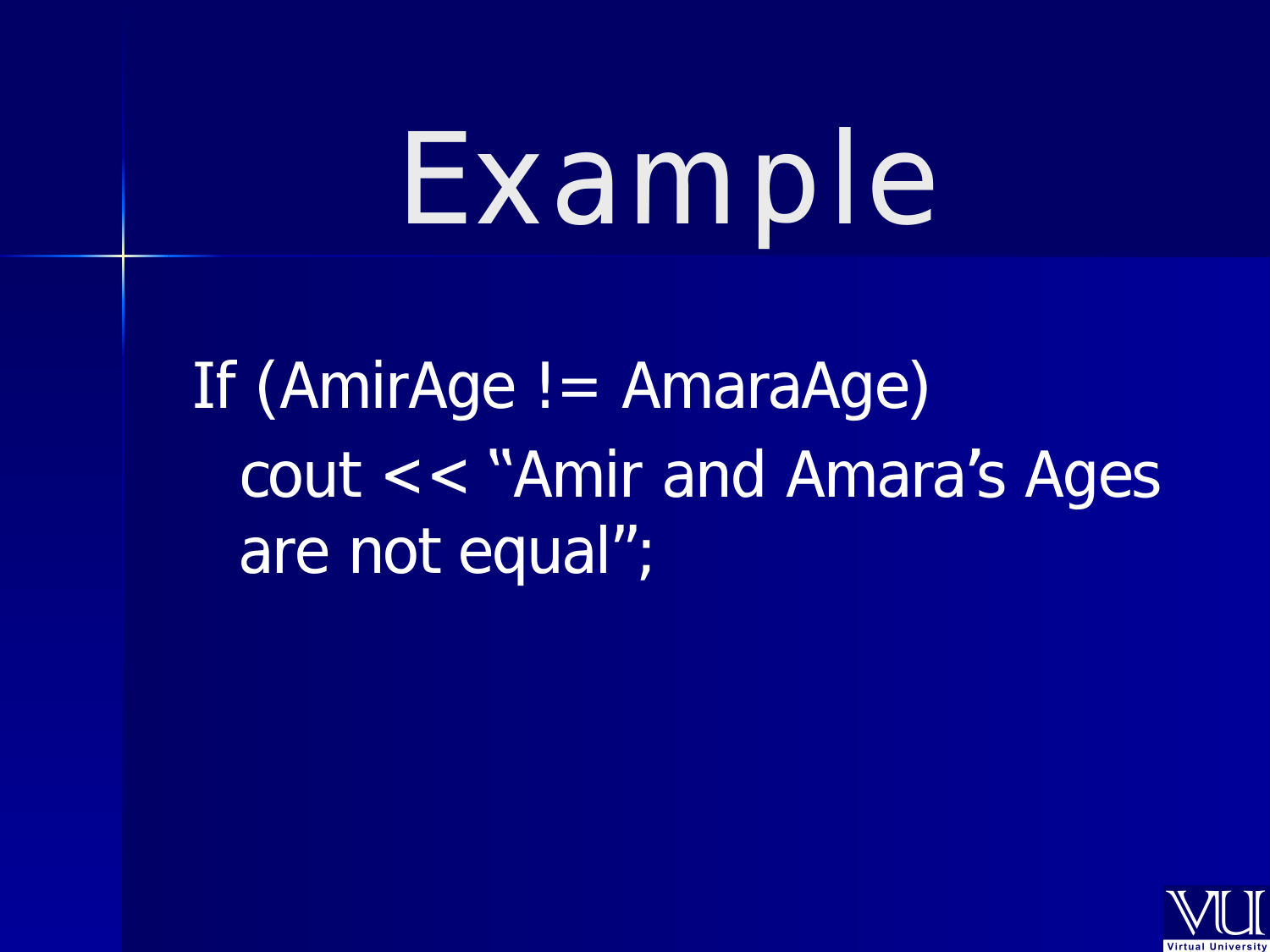

# Example
If (AmirAge != AmaraAge)
 	cout << “Amir and Amara’s Ages are not equal”;